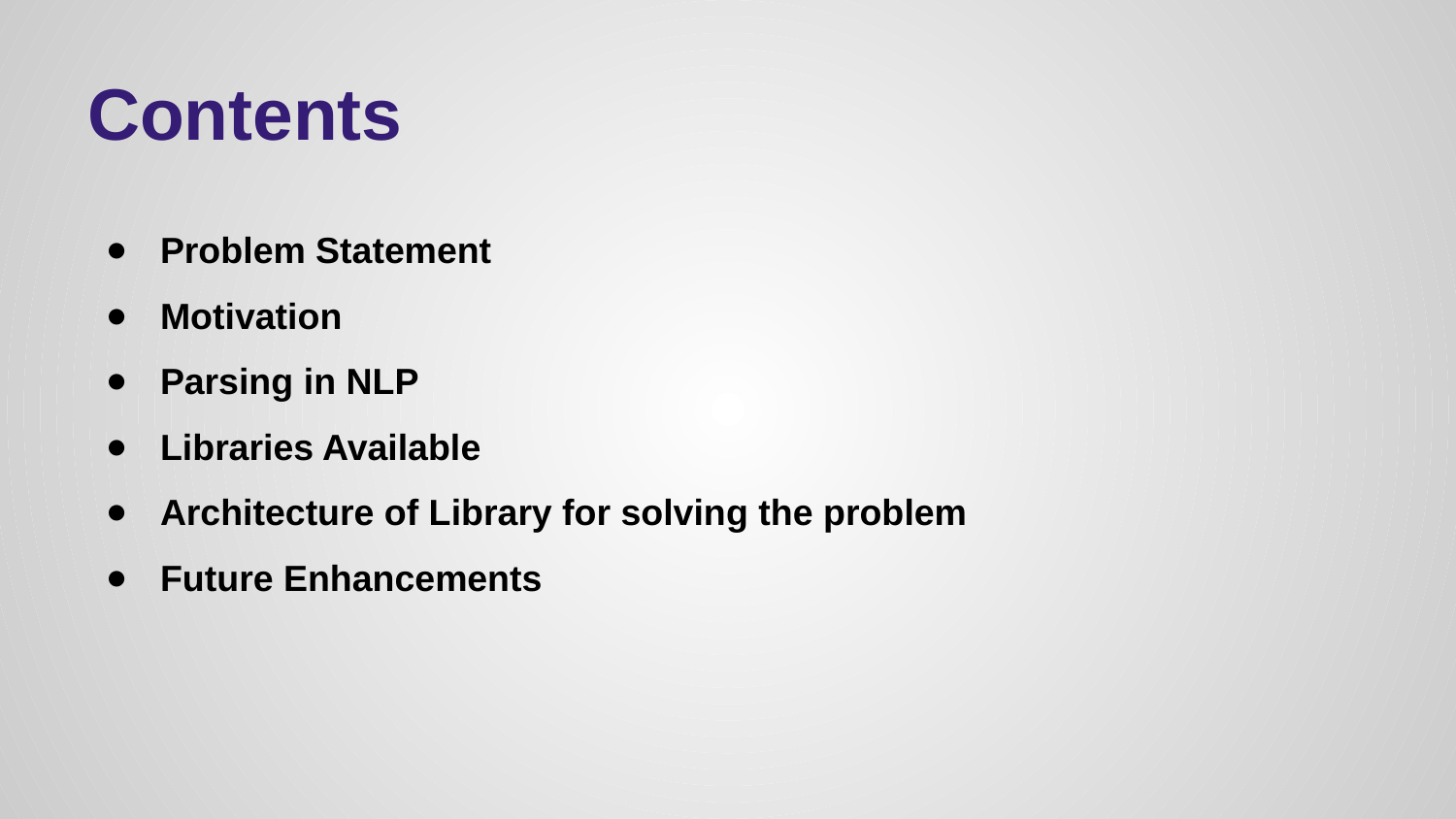

# Contents
Problem Statement
Motivation
Parsing in NLP
Libraries Available
Architecture of Library for solving the problem
Future Enhancements